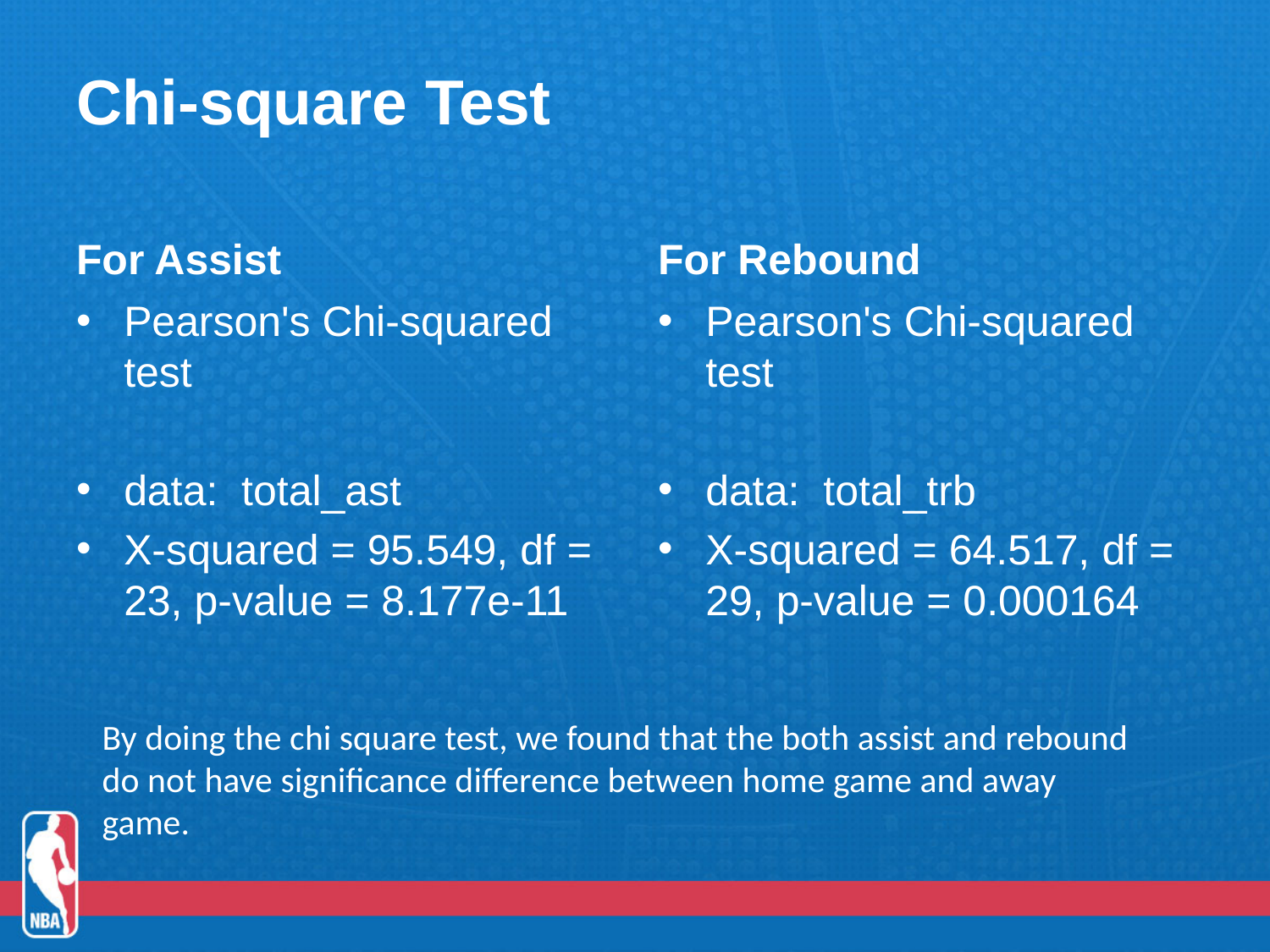

# Chi-square Test
For Assist
For Rebound
Pearson's Chi-squared test

data:  total_ast
X-squared = 95.549, df = 23, p-value = 8.177e-11

Pearson's Chi-squared test

data:  total_trb
X-squared = 64.517, df = 29, p-value = 0.000164
By doing the chi square test, we found that the both assist and rebound do not have significance difference between home game and away game.